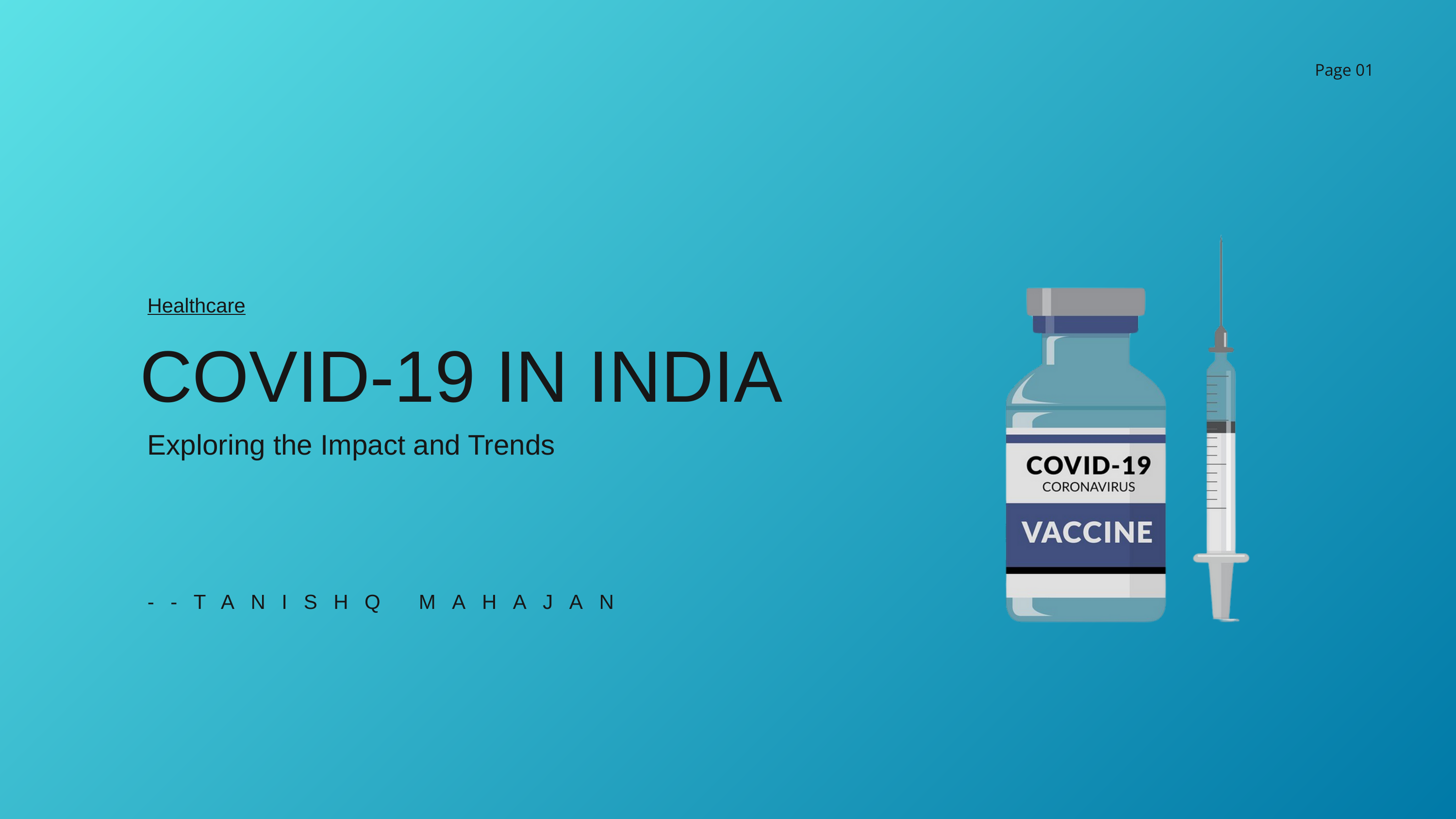

Page 01

Healthcare
COVID-19 IN INDIA
Exploring the Impact and Trends
--TANISHQ MAHAJAN